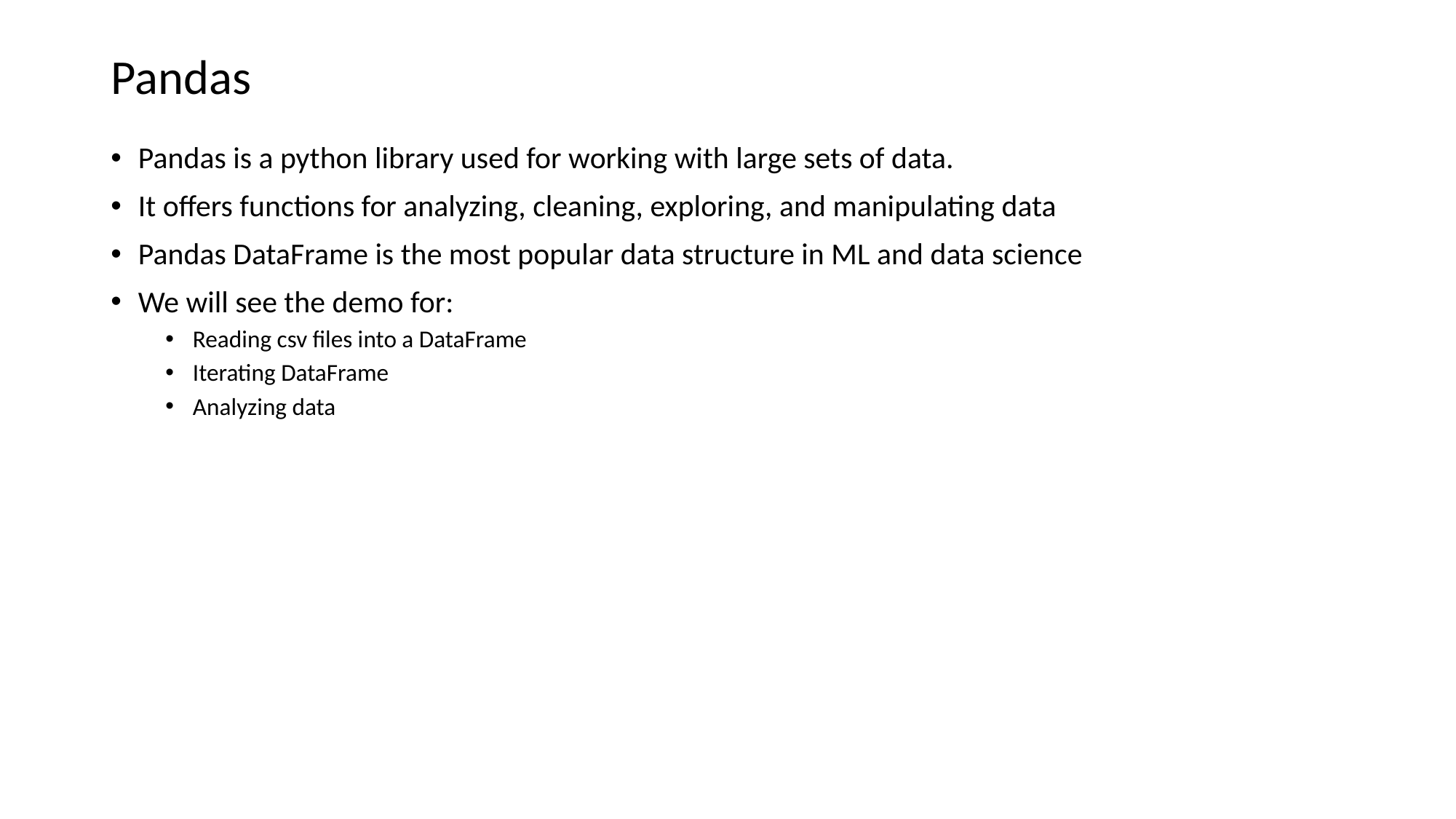

# Pandas
Pandas is a python library used for working with large sets of data.
It offers functions for analyzing, cleaning, exploring, and manipulating data
Pandas DataFrame is the most popular data structure in ML and data science
We will see the demo for:
Reading csv files into a DataFrame
Iterating DataFrame
Analyzing data